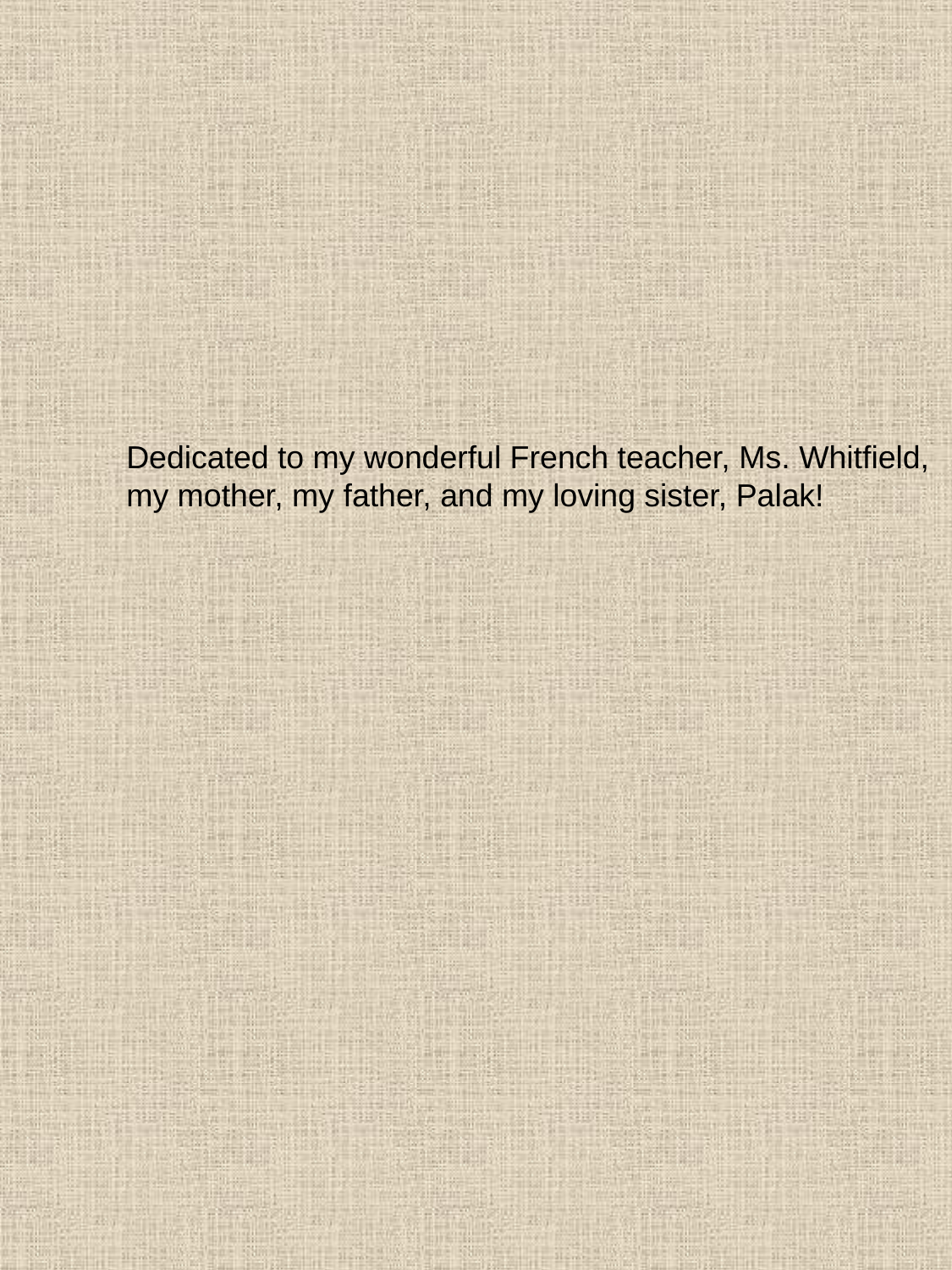

Dedicated to my wonderful French teacher, Ms. Whitfield,
my mother, my father, and my loving sister, Palak!